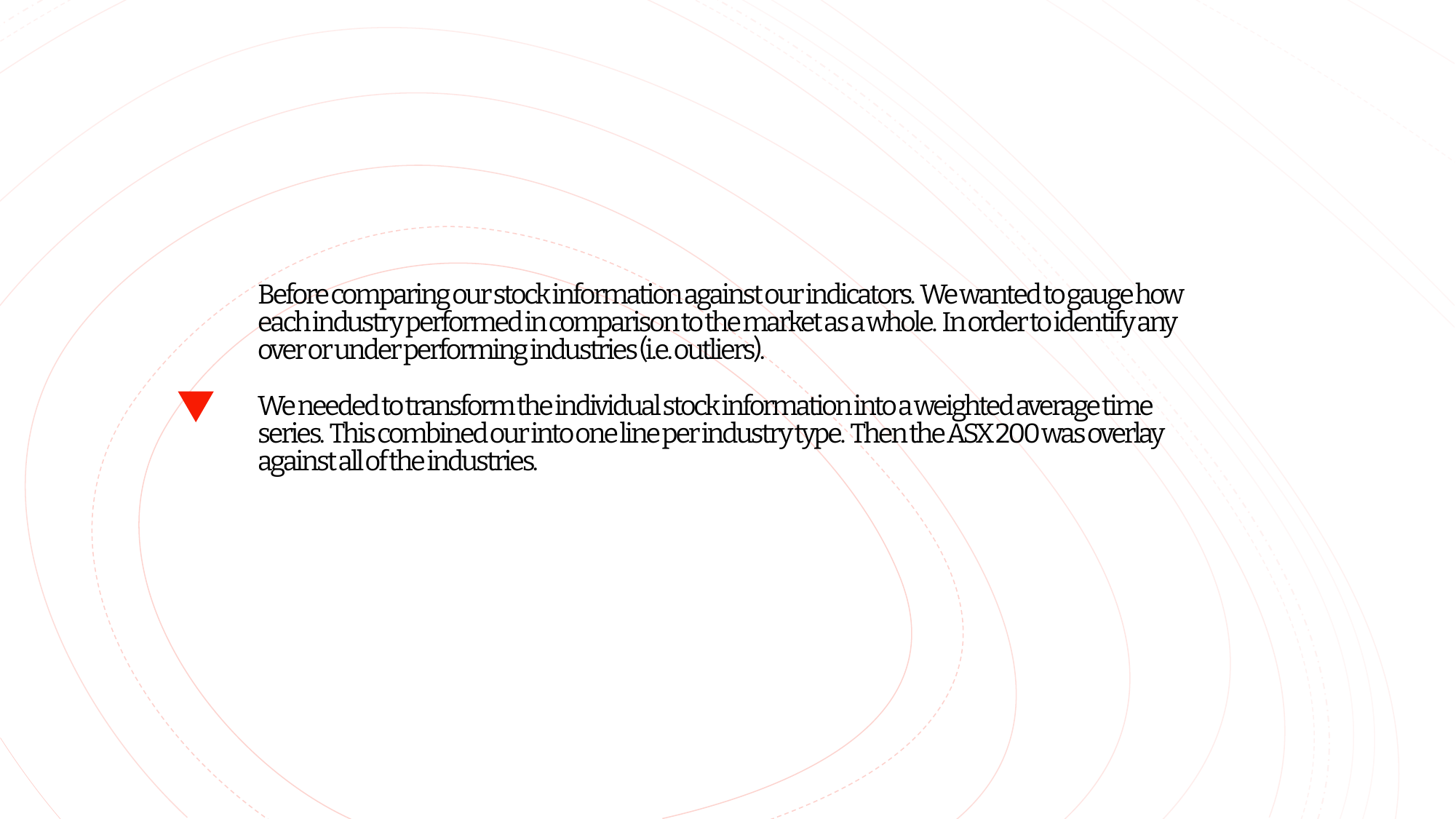

# Before comparing our stock information against our indicators.  We wanted to gauge how each industry performed in comparison to the market as a whole.  In order to identify any over or under performing industries (i.e. outliers).   We needed to transform the individual stock information into a weighted average time series.  This combined our into one line per industry type.  Then the ASX 200 was overlay against all of the industries.